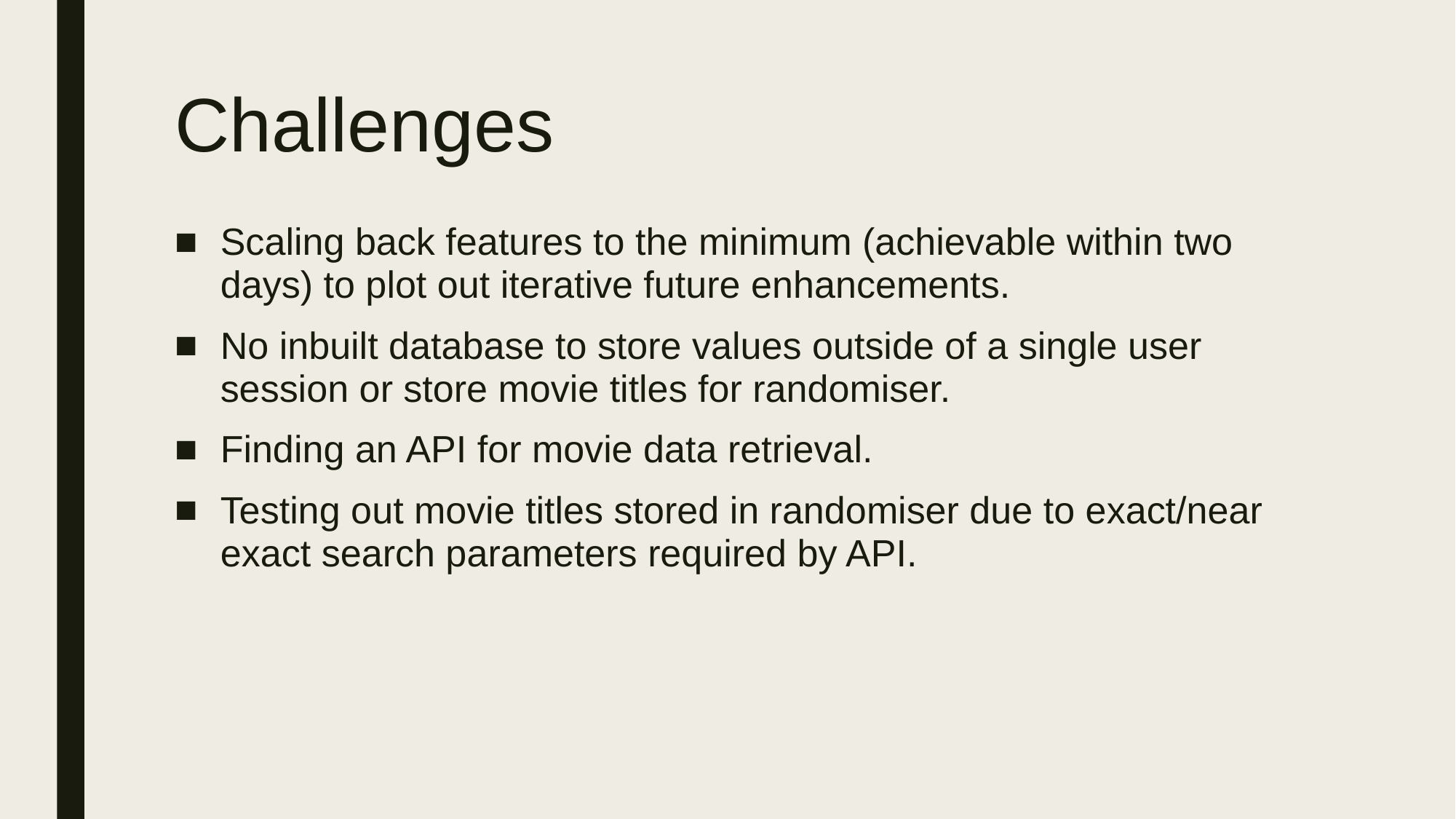

# Challenges
Scaling back features to the minimum (achievable within two days) to plot out iterative future enhancements.
No inbuilt database to store values outside of a single user session or store movie titles for randomiser.
Finding an API for movie data retrieval.
Testing out movie titles stored in randomiser due to exact/near exact search parameters required by API.